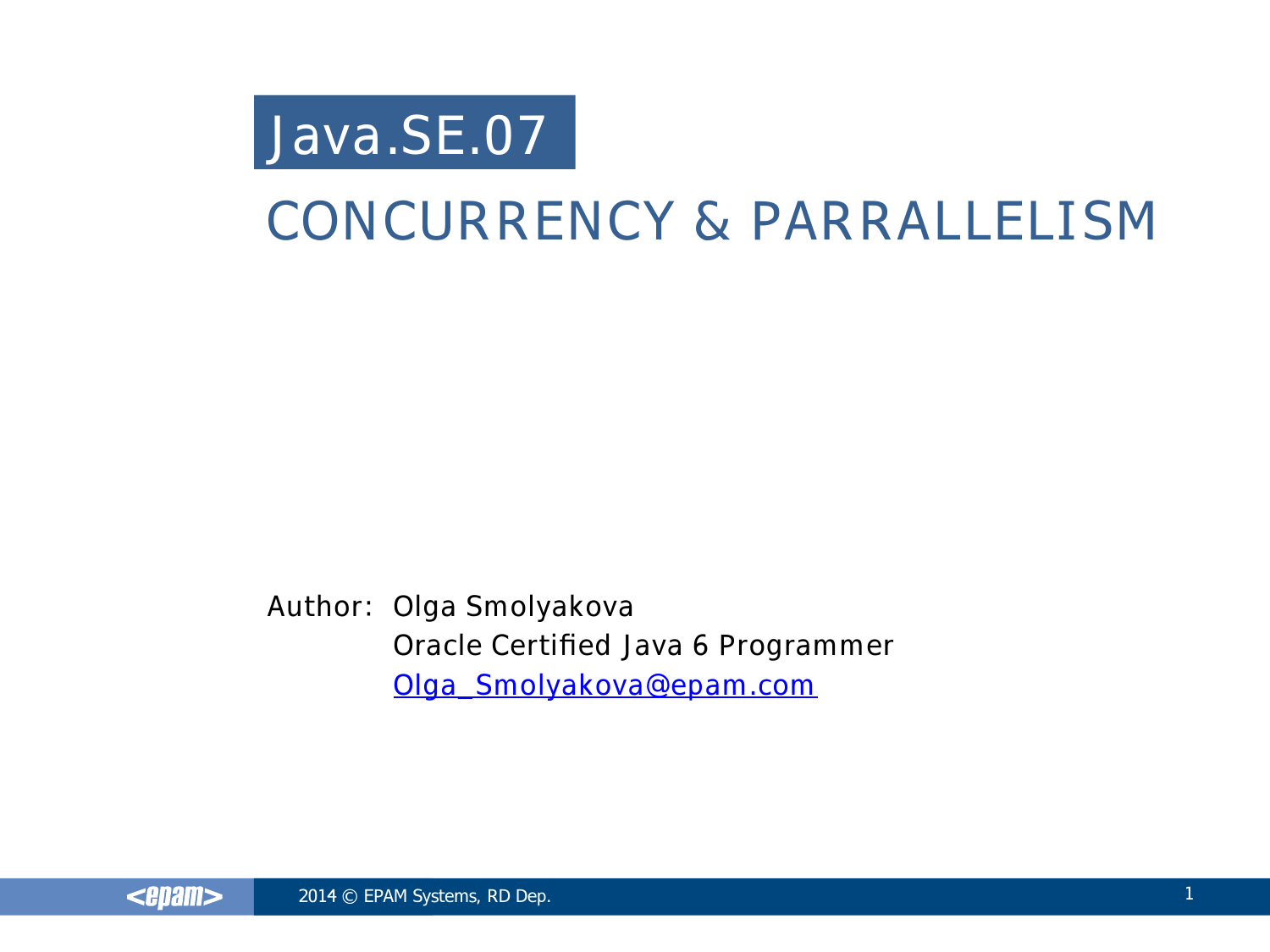

Java.SE.07
# Concurrency & Parrallelism

Olga Smolyakova
Oracle Certified Java 6 Programmer
Olga_Smolyakova@epam.com
1
2014 © EPAM Systems, RD Dep.